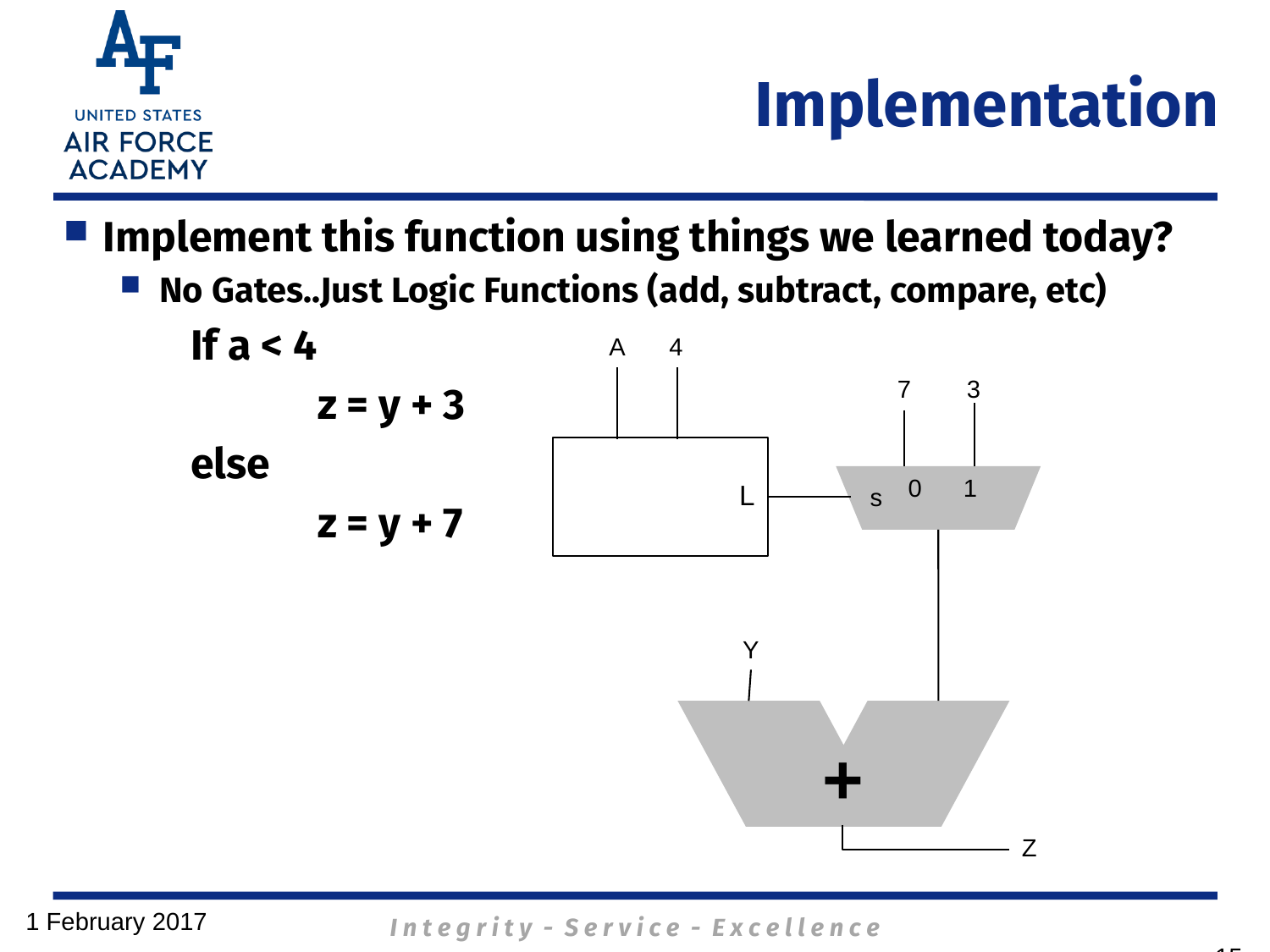

# Implementation
Implement this function using things we learned today?
No Gates..Just Logic Functions (add, subtract, compare, etc)
	If a < 4
		z = y + 3
	else
		z = y + 7
4
A

L
7        3

0      1
s
Y

+
Z

1 February 2017

15